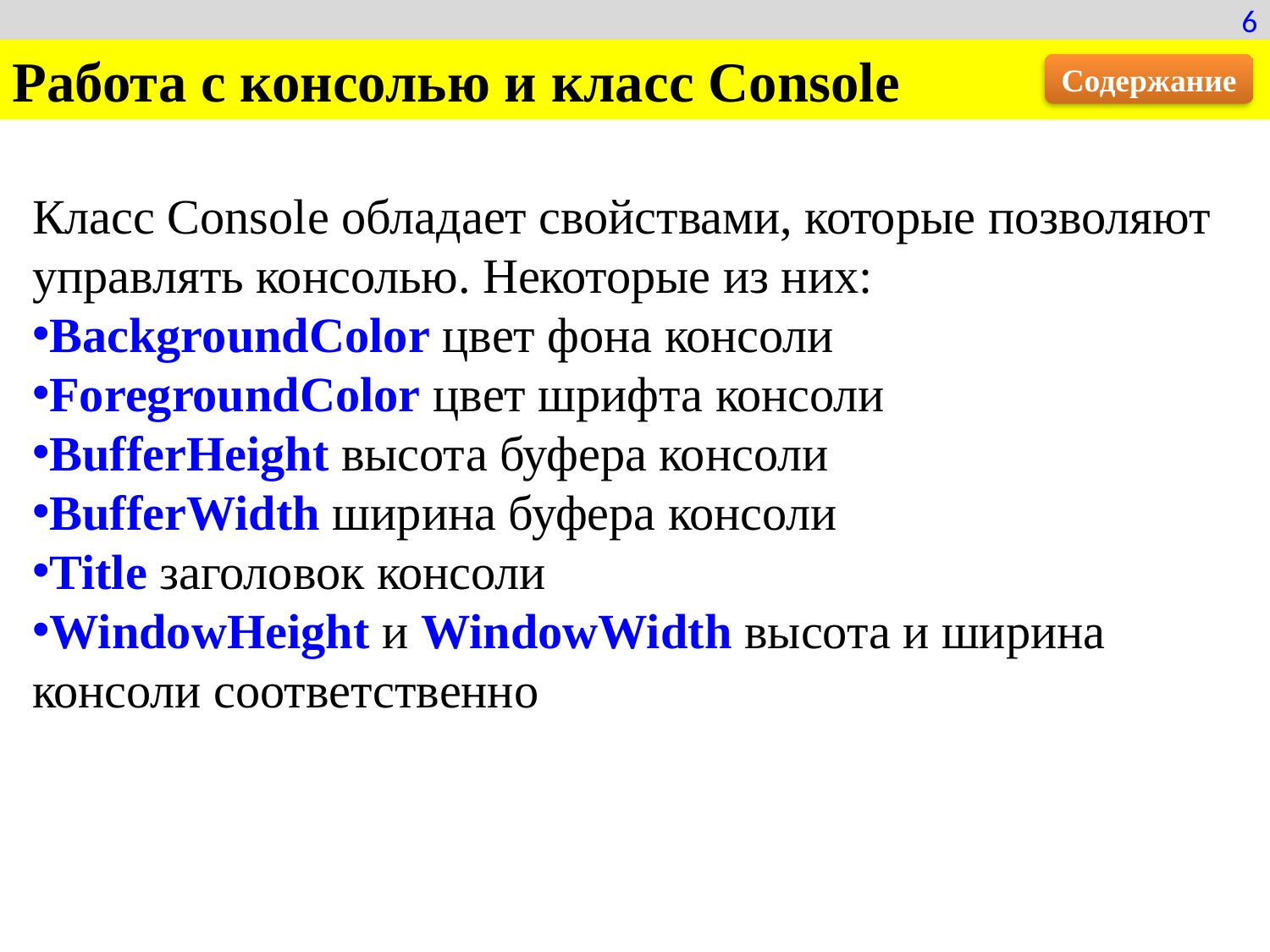

6
Работа с консолью и класс Console
Содержание
Класс Console обладает свойствами, которые позволяют управлять консолью. Некоторые из них:
BackgroundColor цвет фона консоли
ForegroundColor цвет шрифта консоли
BufferHeight высота буфера консоли
BufferWidth ширина буфера консоли
Title заголовок консоли
WindowHeight и WindowWidth высота и ширина консоли соответственно